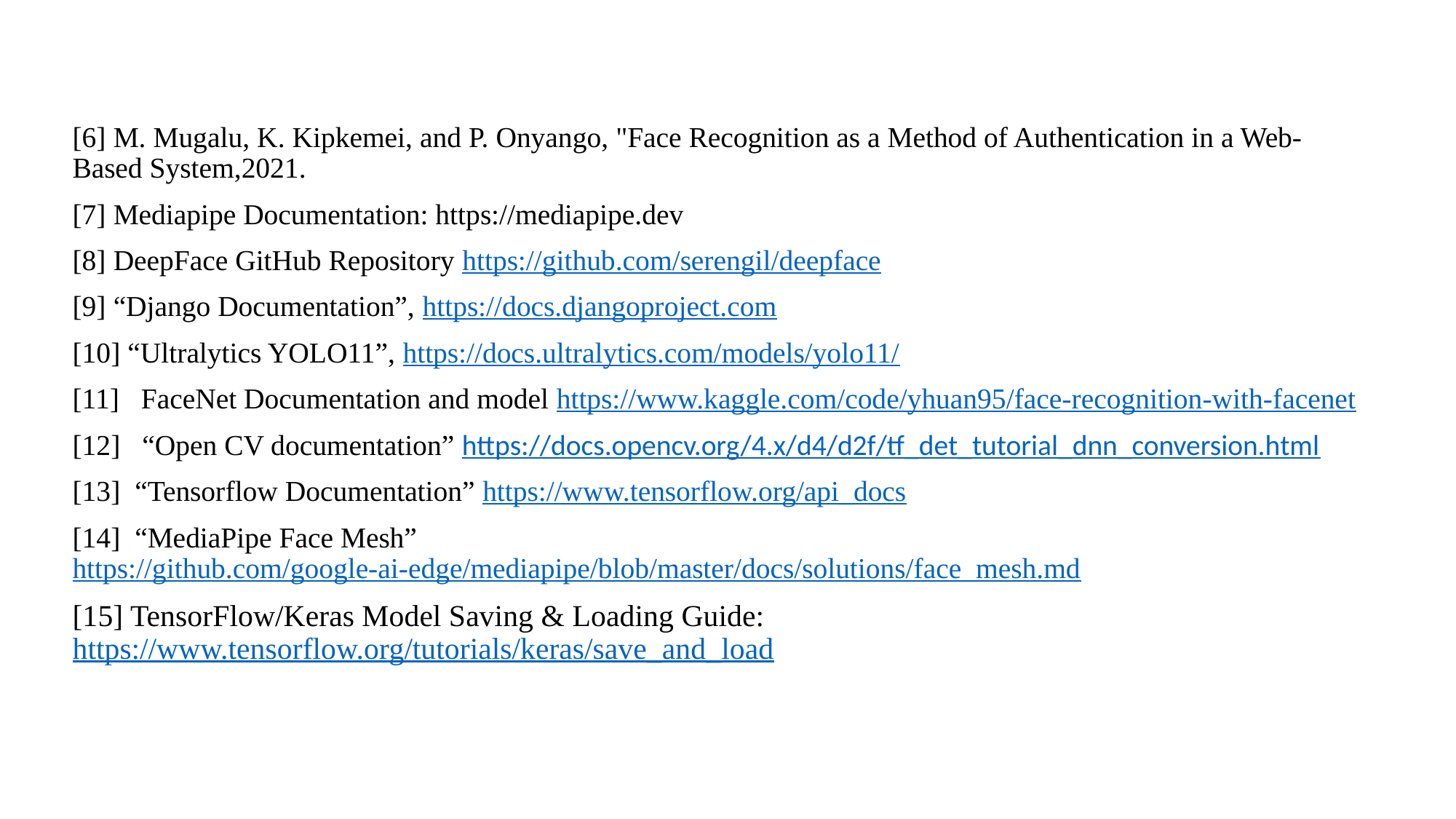

[6] M. Mugalu, K. Kipkemei, and P. Onyango, "Face Recognition as a Method of Authentication in a Web-Based System,2021.
[7] Mediapipe Documentation: https://mediapipe.dev
[8] DeepFace GitHub Repository https://github.com/serengil/deepface
[9] “Django Documentation”, https://docs.djangoproject.com
[10] “Ultralytics YOLO11”, https://docs.ultralytics.com/models/yolo11/
[11]   FaceNet Documentation and model https://www.kaggle.com/code/yhuan95/face-recognition-with-facenet
[12]   “Open CV documentation” https://docs.opencv.org/4.x/d4/d2f/tf_det_tutorial_dnn_conversion.html
[13]  “Tensorflow Documentation” https://www.tensorflow.org/api_docs
[14]  “MediaPipe Face Mesh” https://github.com/google-ai-edge/mediapipe/blob/master/docs/solutions/face_mesh.md
[15] TensorFlow/Keras Model Saving & Loading Guide: https://www.tensorflow.org/tutorials/keras/save_and_load